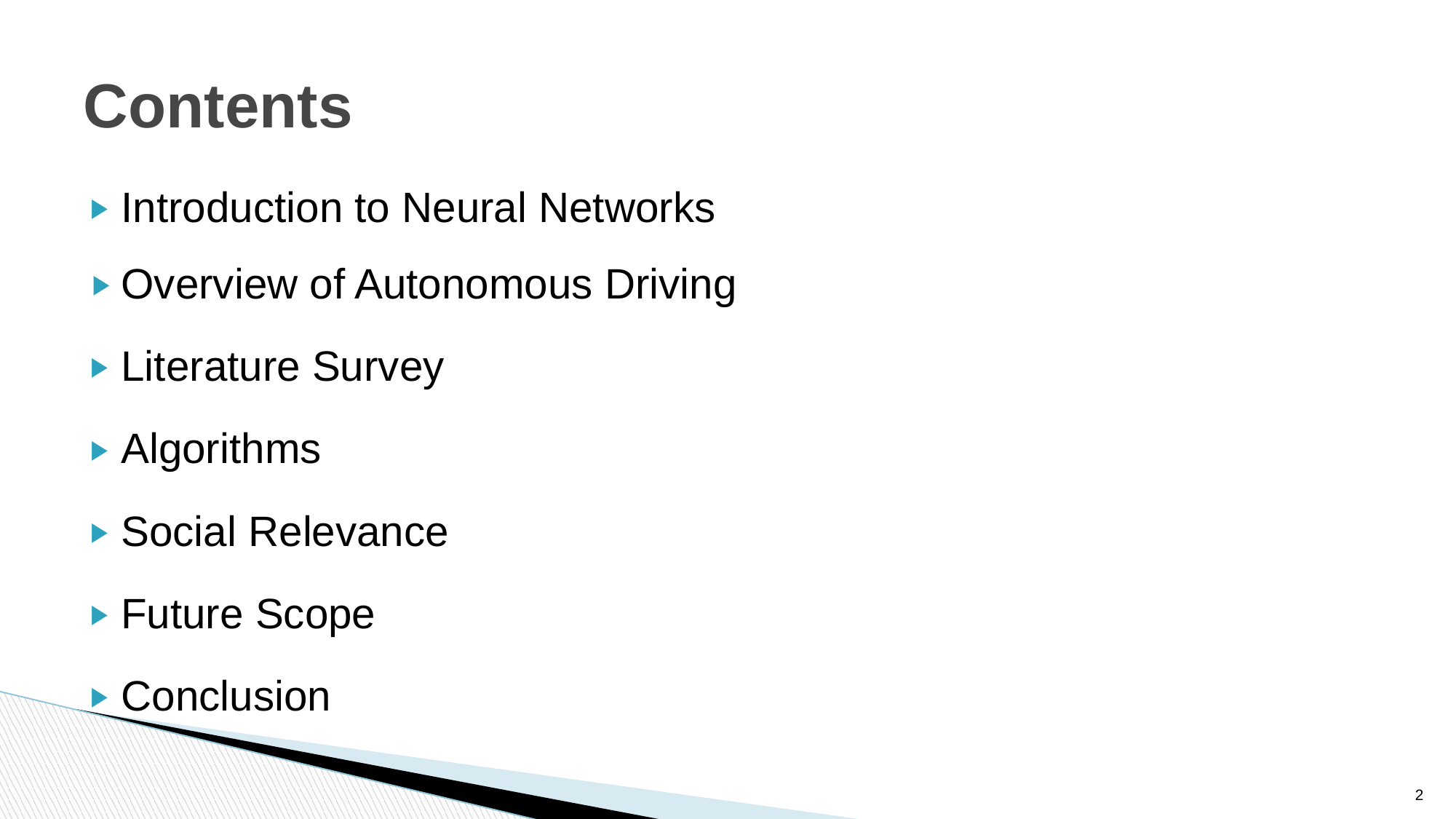

# Contents
Introduction to Neural Networks
Overview of Autonomous Driving
Literature Survey
Algorithms
Social Relevance
Future Scope
Conclusion
2